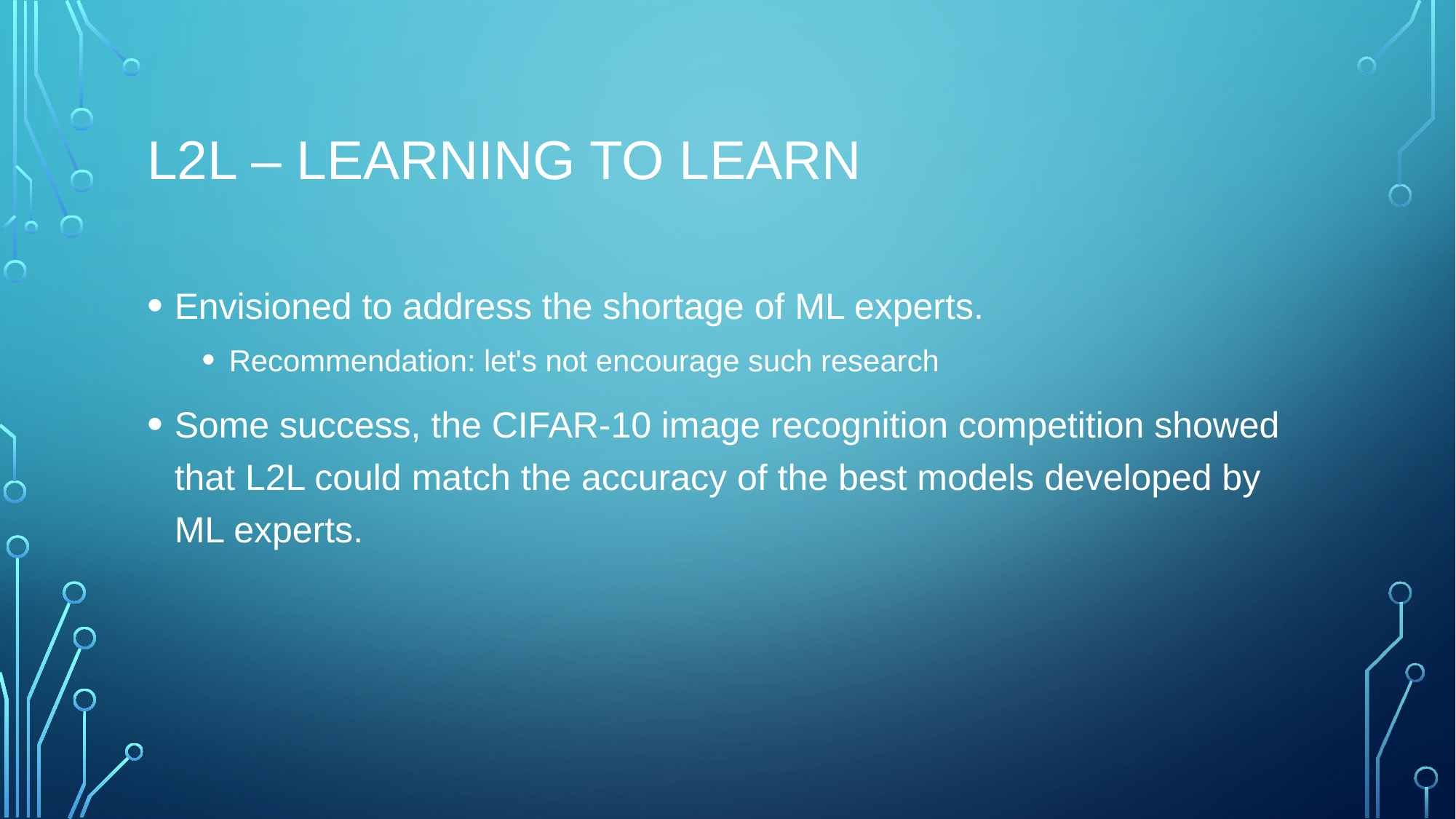

# L2l – learning to learn
Envisioned to address the shortage of ML experts.
Recommendation: let's not encourage such research
Some success, the CIFAR-10 image recognition competition showed that L2L could match the accuracy of the best models developed by ML experts.